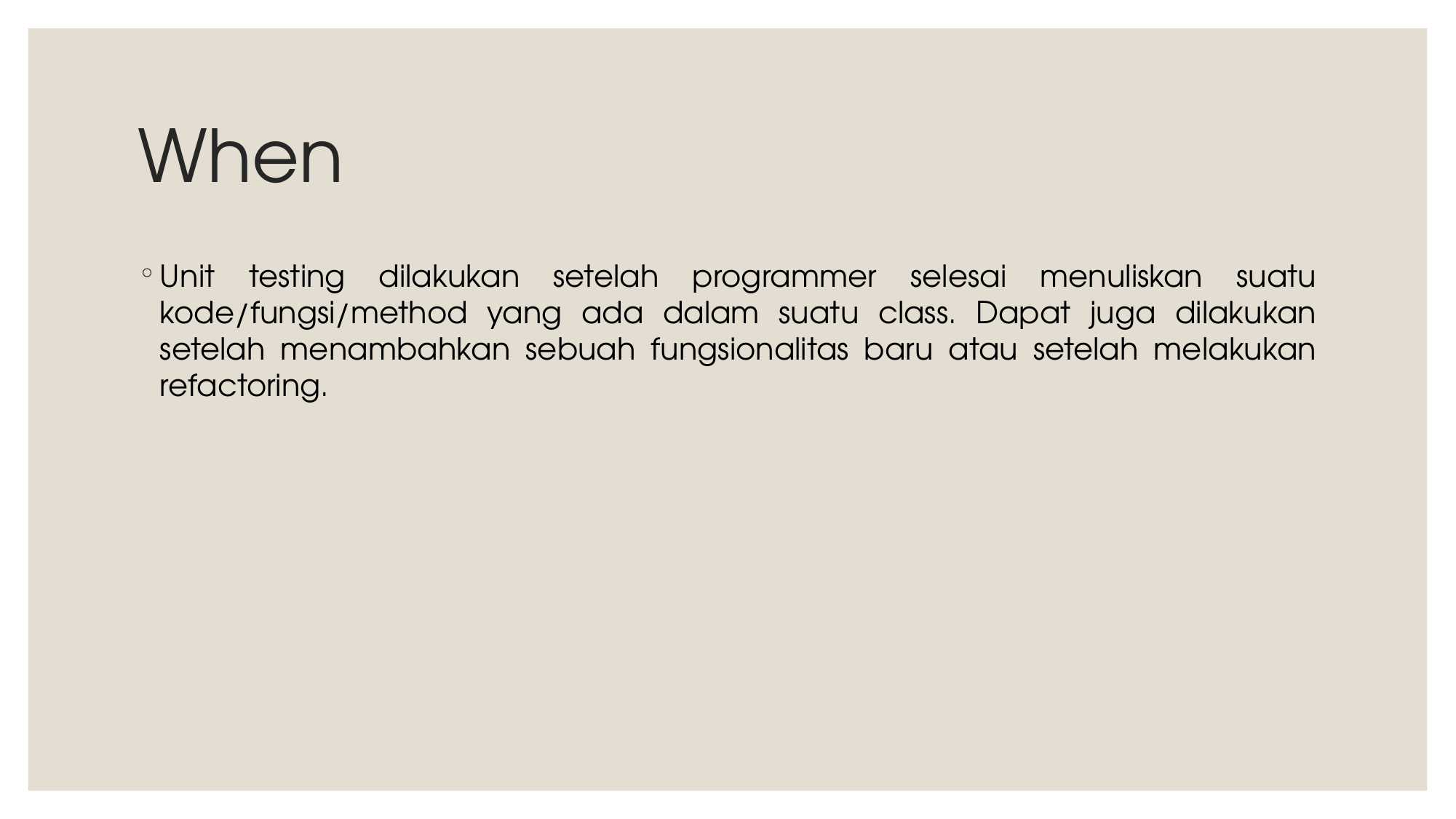

# When
Unit testing dilakukan setelah programmer selesai menuliskan suatu kode/fungsi/method yang ada dalam suatu class. Dapat juga dilakukan setelah menambahkan sebuah fungsionalitas baru atau setelah melakukan refactoring.